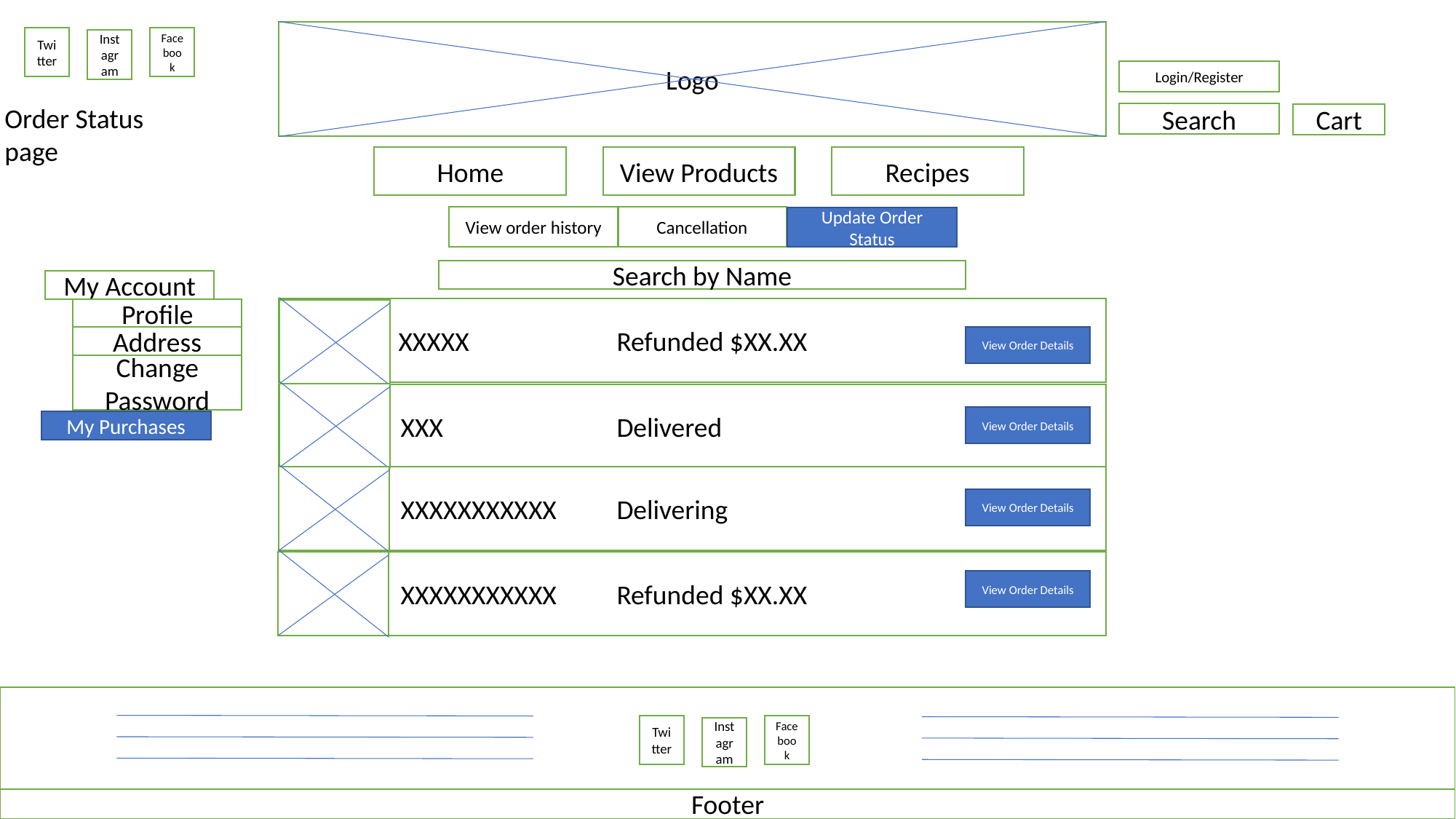

Logo
Facebook
Twitter
Instagram
Login/Register
Order Status page
Search
Cart
Home
View Products
Recipes
View order history
Cancellation
Update Order Status
Search by Name
My Account
	XXXXX		Refunded $XX.XX
Profile

Address
View Order Details
Change Password

XXXXXXX  XXX		Delivered
View Order Details
My Purchases
XXXXXXX  XXXXXXXXXXX	Delivering

View Order Details

XXXXXXX  XXXXXXXXXXX	Refunded $XX.XX
View Order Details

Facebook
Twitter
Instagram
Footer